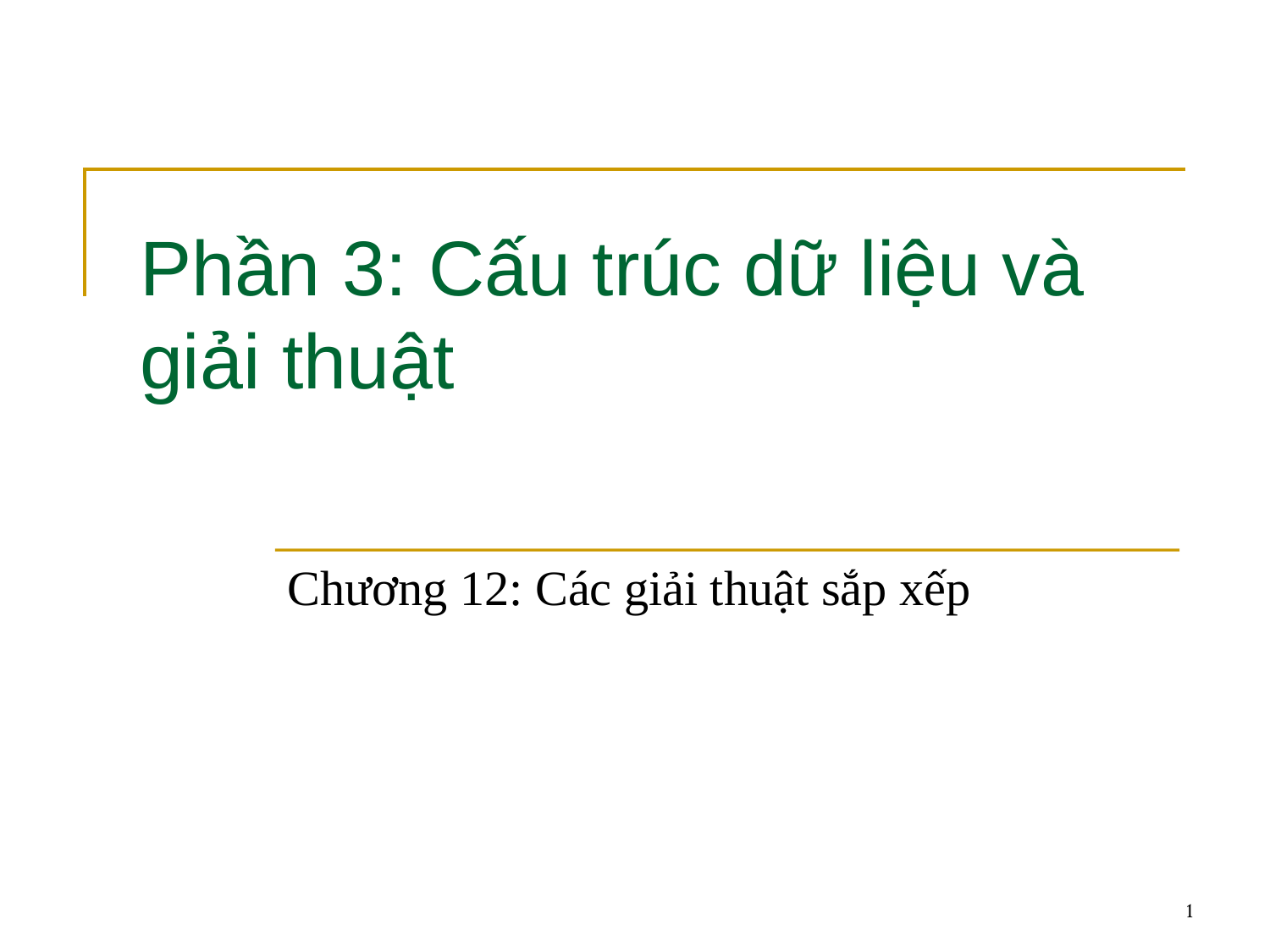

# Phần 3: Cấu trúc dữ liệu và giải thuật
Chương 12: Các giải thuật sắp xếp
1